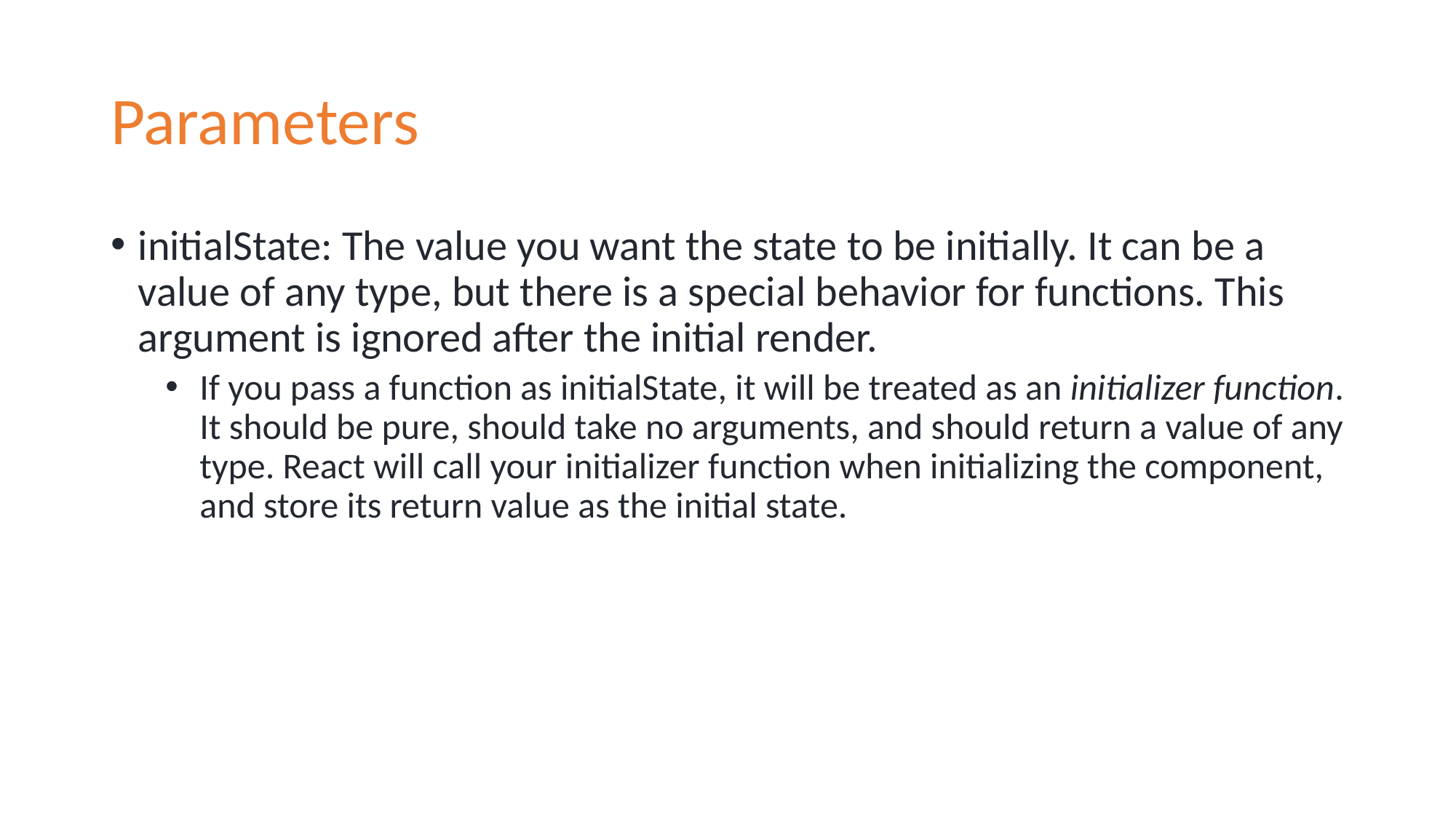

# Parameters
initialState: The value you want the state to be initially. It can be a value of any type, but there is a special behavior for functions. This argument is ignored after the initial render.
If you pass a function as initialState, it will be treated as an initializer function. It should be pure, should take no arguments, and should return a value of any type. React will call your initializer function when initializing the component, and store its return value as the initial state.